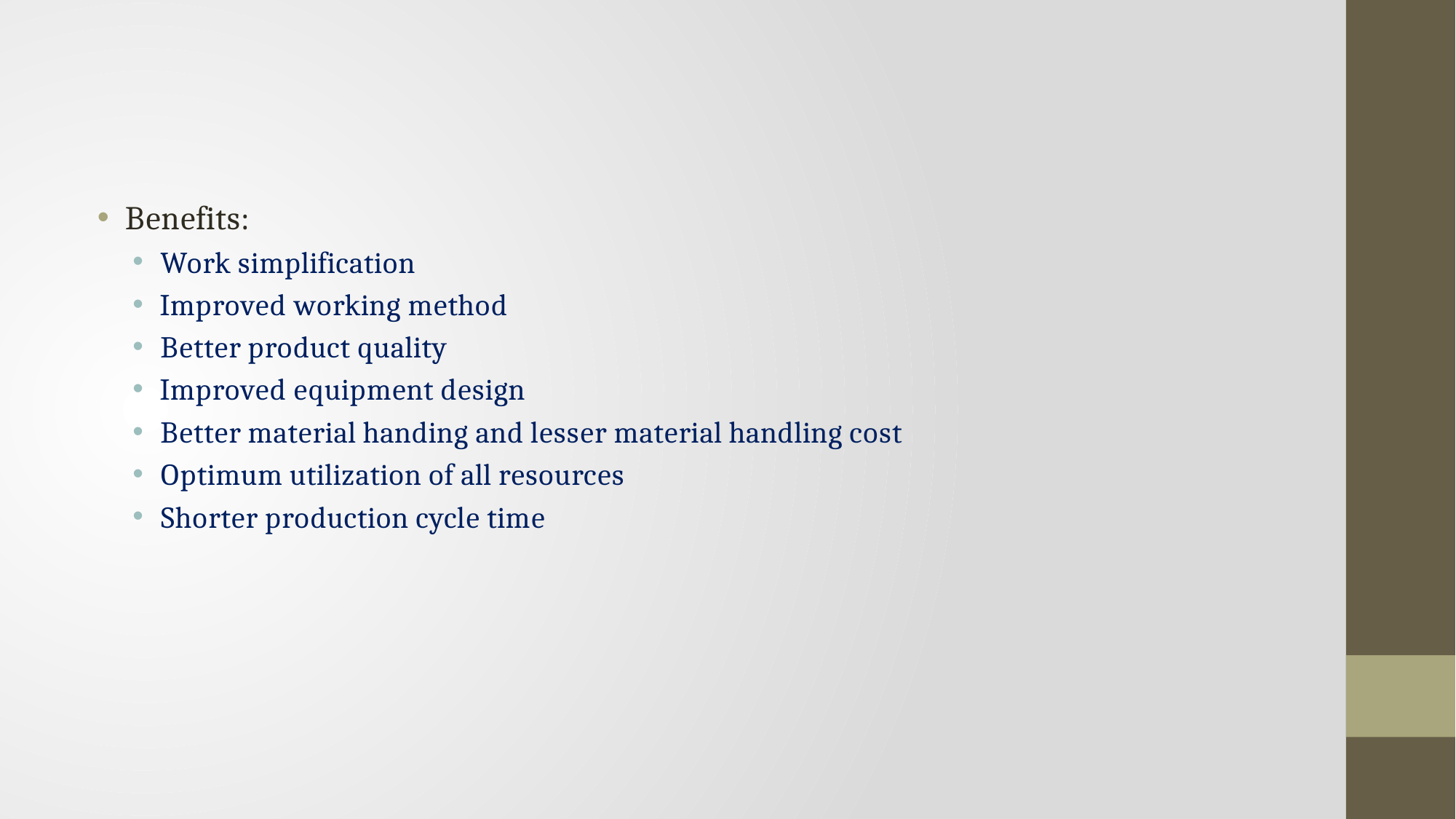

#
Benefits:
Work simplification
Improved working method
Better product quality
Improved equipment design
Better material handing and lesser material handling cost
Optimum utilization of all resources
Shorter production cycle time